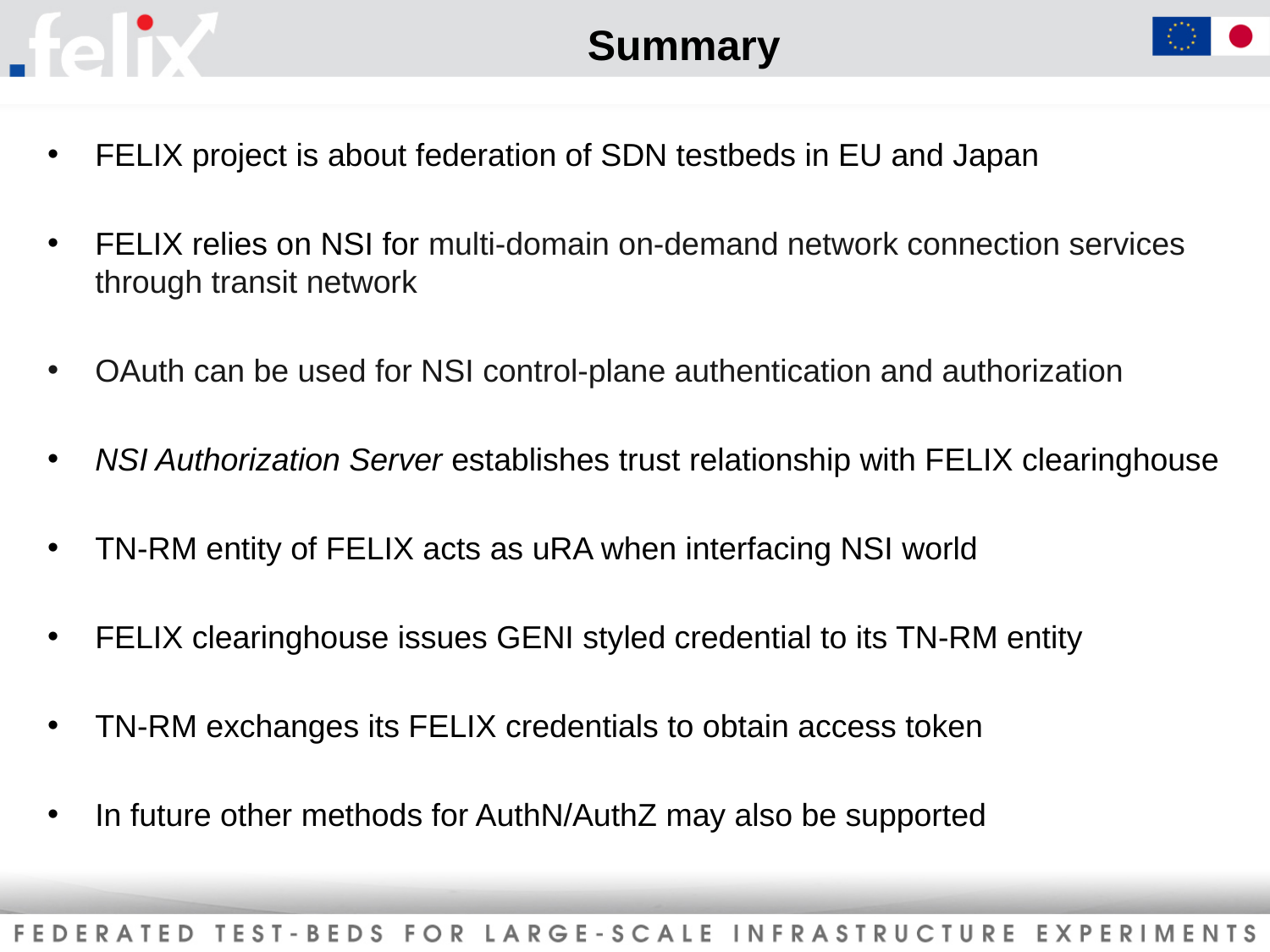

# Summary
FELIX project is about federation of SDN testbeds in EU and Japan

FELIX relies on NSI for multi-domain on-demand network connection services through transit network

OAuth can be used for NSI control-plane authentication and authorization

NSI Authorization Server establishes trust relationship with FELIX clearinghouse

TN-RM entity of FELIX acts as uRA when interfacing NSI world

FELIX clearinghouse issues GENI styled credential to its TN-RM entity

TN-RM exchanges its FELIX credentials to obtain access token

In future other methods for AuthN/AuthZ may also be supported